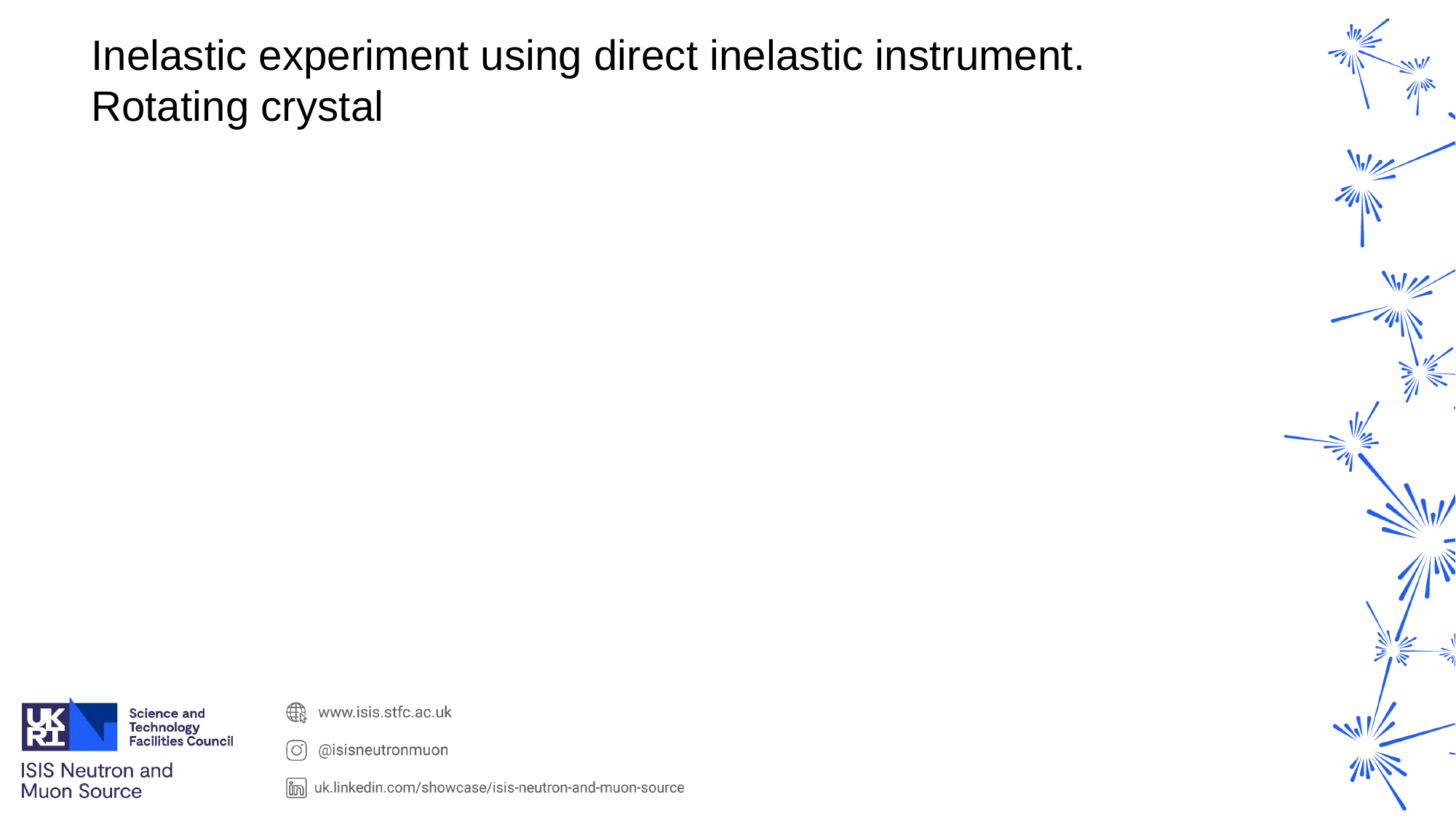

Inelastic experiment using direct inelastic instrument.
Rotating crystal